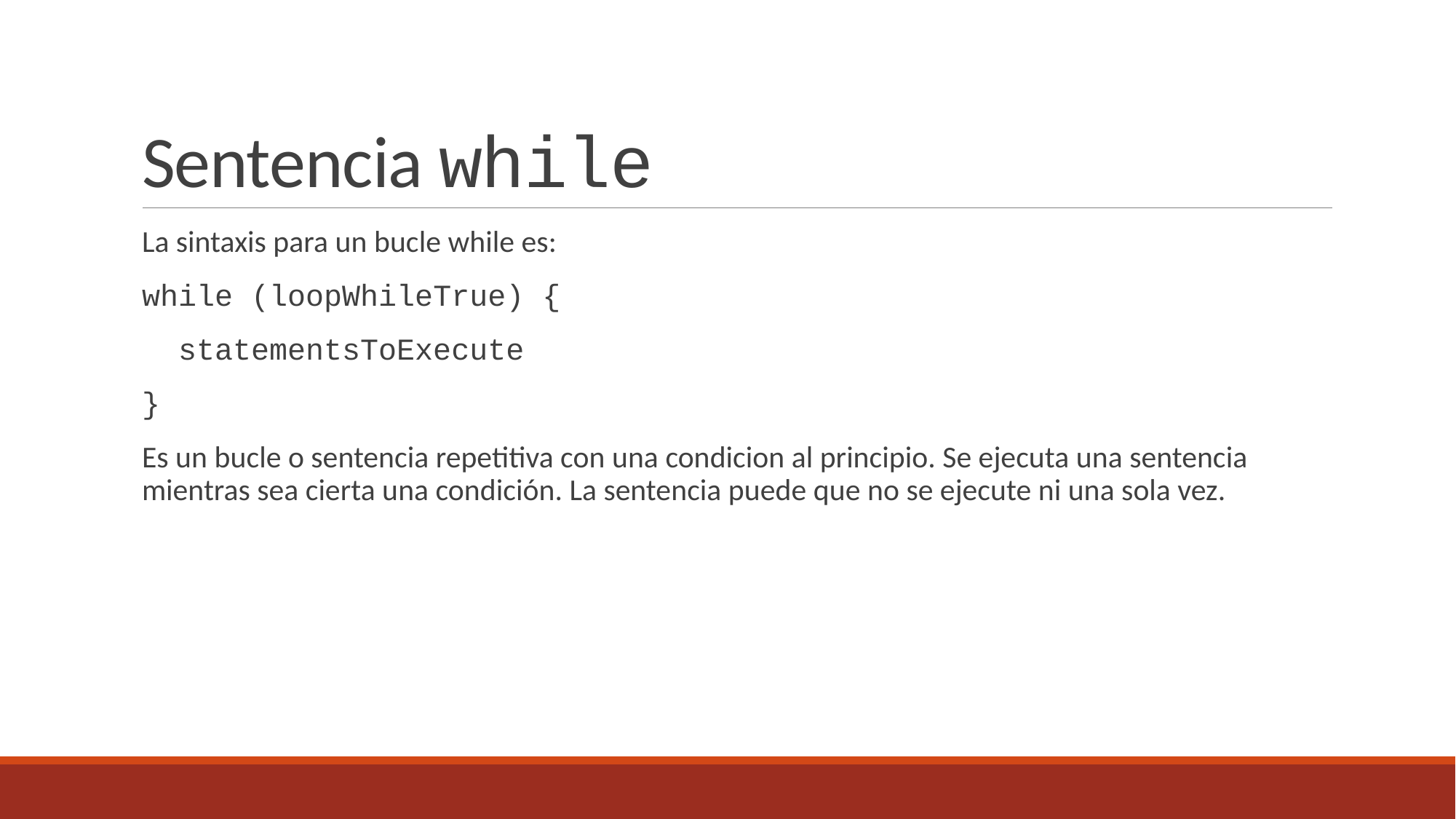

# Sentencia while
La sintaxis para un bucle while es:
while (loopWhileTrue) {
  statementsToExecute
}
Es un bucle o sentencia repetitiva con una condicion al principio. Se ejecuta una sentencia mientras sea cierta una condición. La sentencia puede que no se ejecute ni una sola vez.